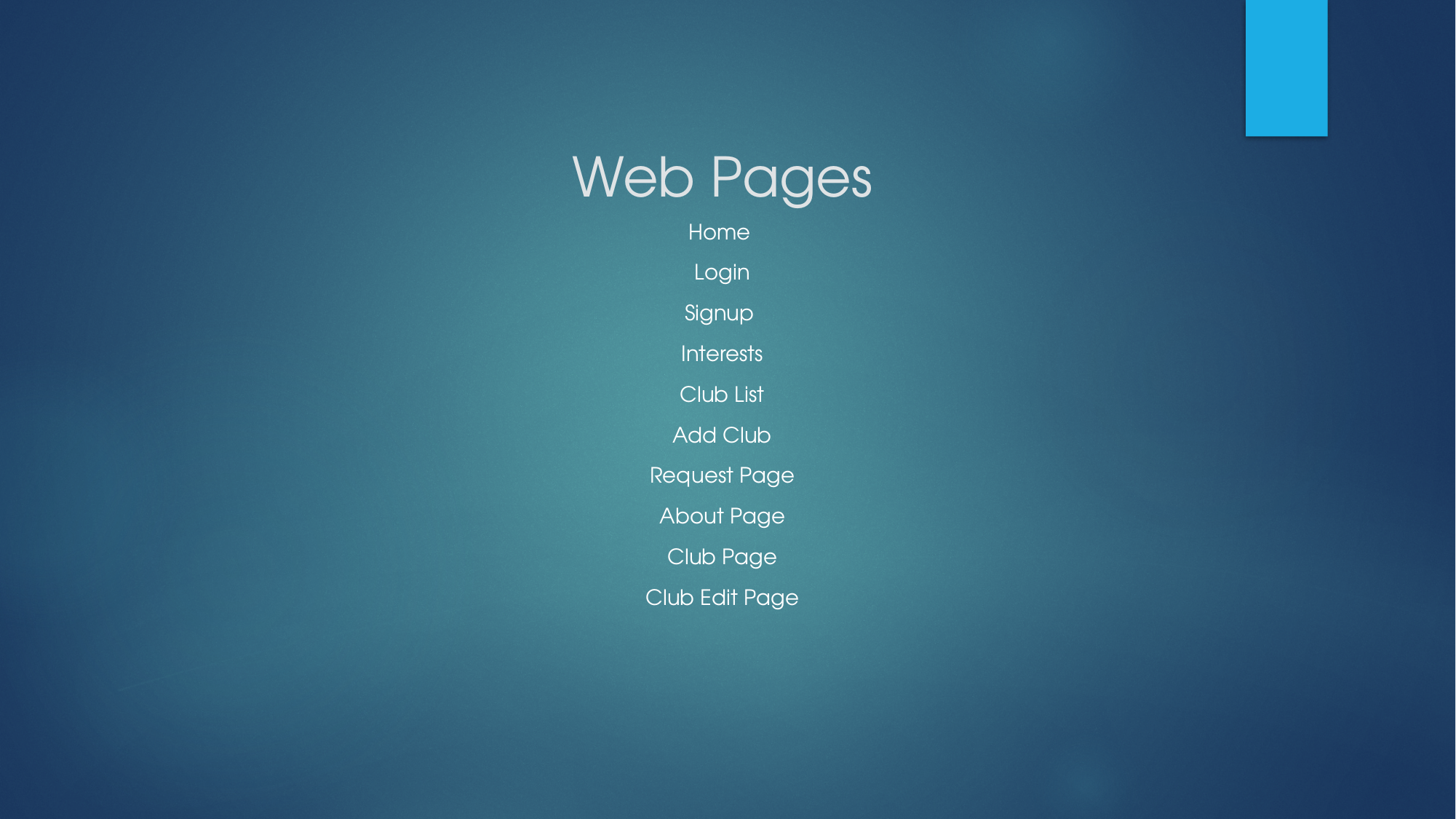

# Web Pages
Home
Login
Signup
Interests
Club List
Add Club
Request Page
About Page
Club Page
Club Edit Page